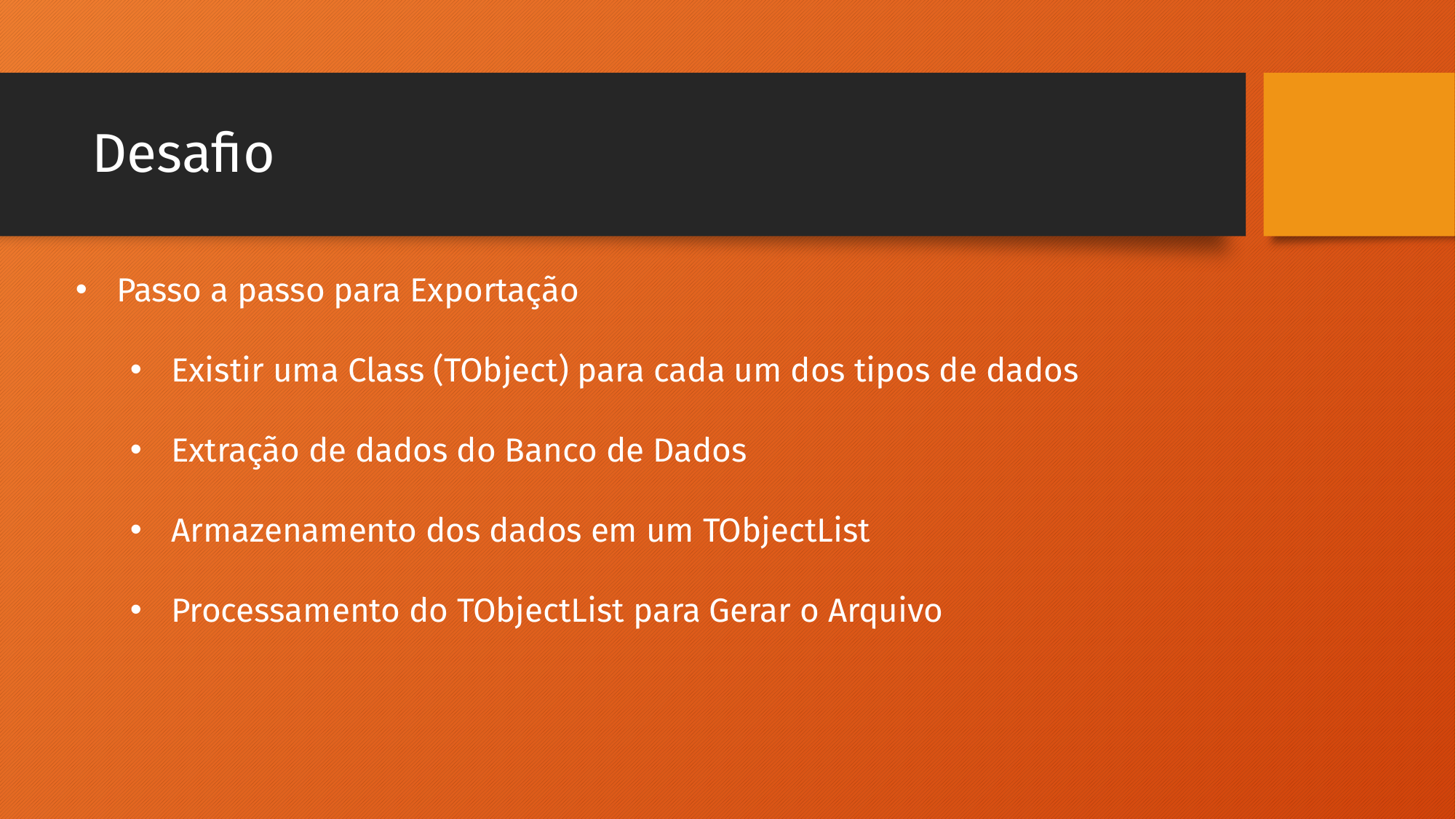

# Desafio
Passo a passo para Exportação

Existir uma Class (TObject) para cada um dos tipos de dados

Extração de dados do Banco de Dados

Armazenamento dos dados em um TObjectList

Processamento do TObjectList para Gerar o Arquivo